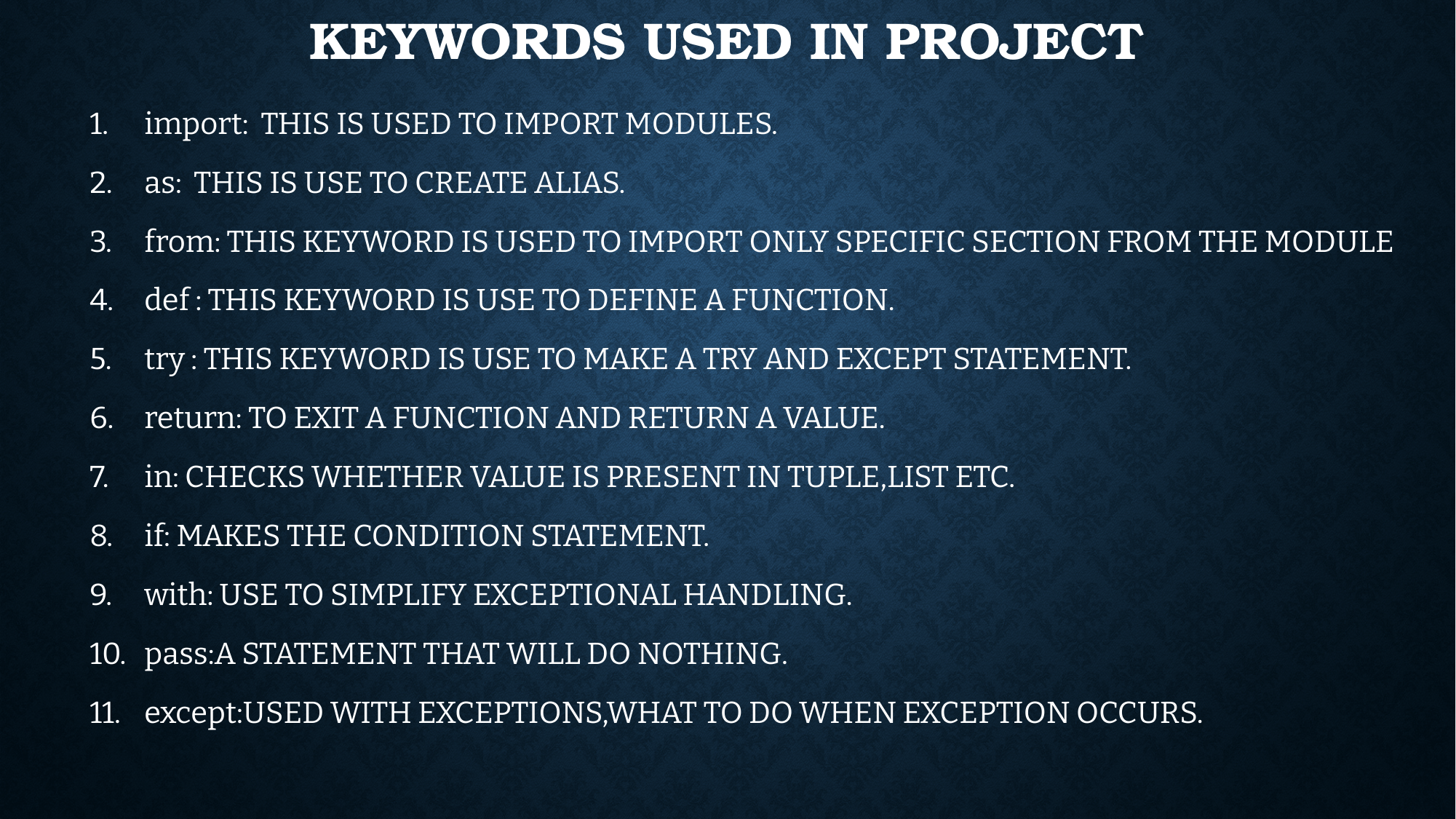

# KEYWORDS USED in project
import:  THIS IS USED TO IMPORT MODULES.
as:  THIS IS USE TO CREATE ALIAS.
from: THIS KEYWORD IS USED TO IMPORT ONLY SPECIFIC SECTION FROM THE MODULE
def : THIS KEYWORD IS USE TO DEFINE A FUNCTION.
try : THIS KEYWORD IS USE TO MAKE A TRY AND EXCEPT STATEMENT.
return: TO EXIT A FUNCTION AND RETURN A VALUE.
in: CHECKS WHETHER VALUE IS PRESENT IN TUPLE,LIST ETC.
if: MAKES THE CONDITION STATEMENT.
with: USE TO SIMPLIFY EXCEPTIONAL HANDLING.
pass:A STATEMENT THAT WILL DO NOTHING.
except:USED WITH EXCEPTIONS,WHAT TO DO WHEN EXCEPTION OCCURS.